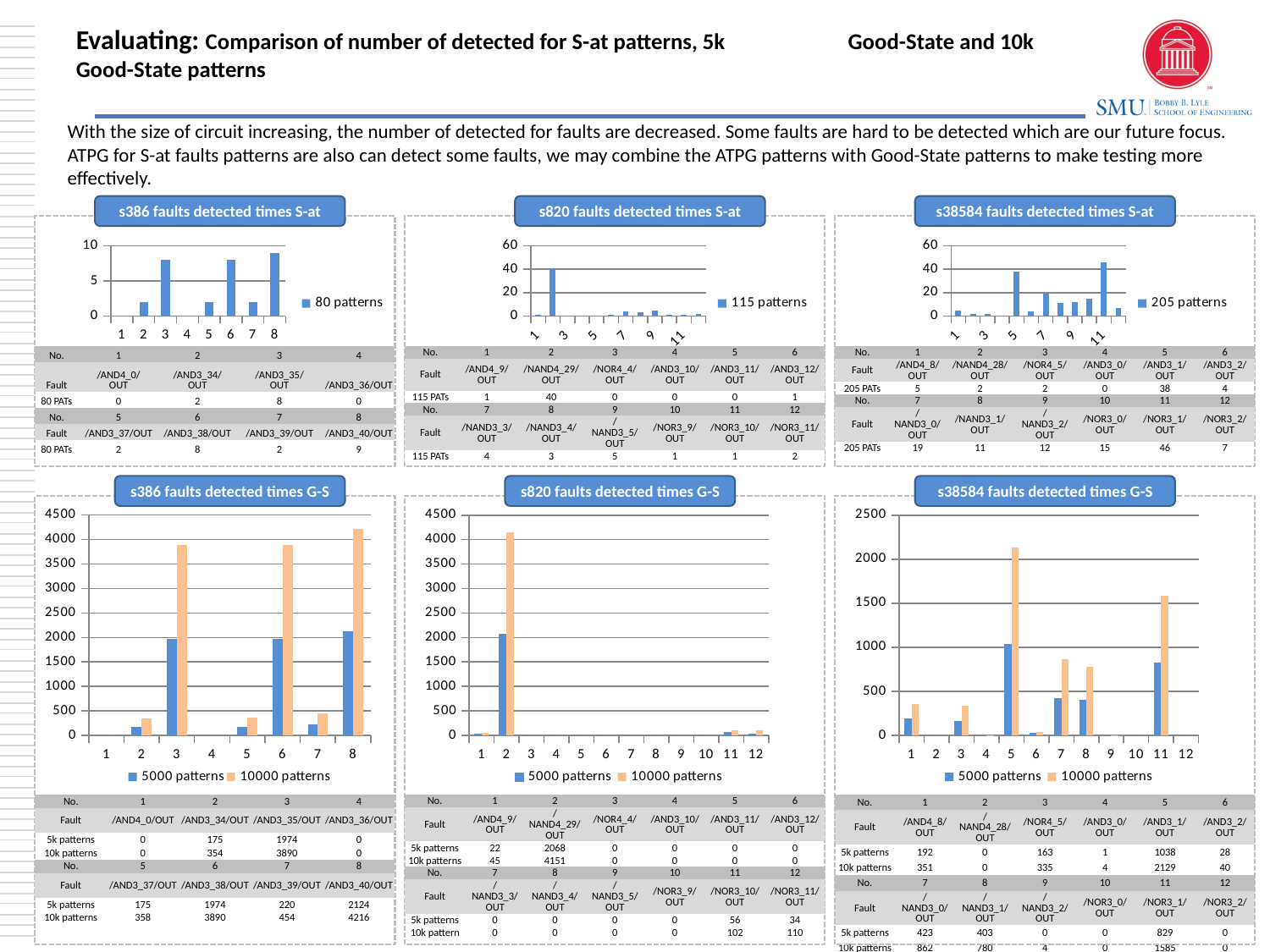

# Evaluating: Comparison of number of detected for S-at patterns, 5k 	        Good-State and 10k Good-State patterns
With the size of circuit increasing, the number of detected for faults are decreased. Some faults are hard to be detected which are our future focus. ATPG for S-at faults patterns are also can detect some faults, we may combine the ATPG patterns with Good-State patterns to make testing more effectively.
s386 faults detected times S-at
s820 faults detected times S-at
s38584 faults detected times S-at

### Chart

| Category | 80 patterns |
|---|---|
| 1.0 | 0.0 |
| 2.0 | 2.0 |
| 3.0 | 8.0 |
| 4.0 | 0.0 |
| 5.0 | 2.0 |
| 6.0 | 8.0 |
| 7.0 | 2.0 |
| 8.0 | 9.0 |

### Chart

| Category | 115 patterns |
|---|---|
| 1.0 | 1.0 |
| 2.0 | 40.0 |
| 3.0 | 0.0 |
| 4.0 | 0.0 |
| 5.0 | 0.0 |
| 6.0 | 1.0 |
| 7.0 | 4.0 |
| 8.0 | 3.0 |
| 9.0 | 5.0 |
| 10.0 | 1.0 |
| 11.0 | 1.0 |
| 12.0 | 2.0 |

### Chart

| Category | 205 patterns |
|---|---|
| 1.0 | 5.0 |
| 2.0 | 2.0 |
| 3.0 | 2.0 |
| 4.0 | 0.0 |
| 5.0 | 38.0 |
| 6.0 | 4.0 |
| 7.0 | 19.0 |
| 8.0 | 11.0 |
| 9.0 | 12.0 |
| 10.0 | 15.0 |
| 11.0 | 46.0 |
| 12.0 | 7.0 |
| No. | 1 | 2 | 3 | 4 |
| --- | --- | --- | --- | --- |
| Fault | /AND4\_0/ OUT | /AND3\_34/ OUT | /AND3\_35/ OUT | /AND3\_36/OUT |
| 80 PATs | 0 | 2 | 8 | 0 |
| No. | 5 | 6 | 7 | 8 |
| Fault | /AND3\_37/OUT | /AND3\_38/OUT | /AND3\_39/OUT | /AND3\_40/OUT |
| 80 PATs | 2 | 8 | 2 | 9 |
| No. | 1 | 2 | 3 | 4 | 5 | 6 |
| --- | --- | --- | --- | --- | --- | --- |
| Fault | /AND4\_9/OUT | /NAND4\_29/OUT | /NOR4\_4/OUT | /AND3\_10/OUT | /AND3\_11/OUT | /AND3\_12/OUT |
| 115 PATs | 1 | 40 | 0 | 0 | 0 | 1 |
| No. | 7 | 8 | 9 | 10 | 11 | 12 |
| Fault | /NAND3\_3/OUT | /NAND3\_4/OUT | /NAND3\_5/OUT | /NOR3\_9/OUT | /NOR3\_10/OUT | /NOR3\_11/OUT |
| 115 PATs | 4 | 3 | 5 | 1 | 1 | 2 |
| No. | 1 | 2 | 3 | 4 | 5 | 6 |
| --- | --- | --- | --- | --- | --- | --- |
| Fault | /AND4\_8/OUT | /NAND4\_28/OUT | /NOR4\_5/OUT | /AND3\_0/OUT | /AND3\_1/OUT | /AND3\_2/OUT |
| 205 PATs | 5 | 2 | 2 | 0 | 38 | 4 |
| No. | 7 | 8 | 9 | 10 | 11 | 12 |
| Fault | /NAND3\_0/OUT | /NAND3\_1/OUT | /NAND3\_2/OUT | /NOR3\_0/OUT | /NOR3\_1/OUT | /NOR3\_2/OUT |
| 205 PATs | 19 | 11 | 12 | 15 | 46 | 7 |
s386 faults detected times G-S
s820 faults detected times G-S
s38584 faults detected times G-S

### Chart

| Category | 5000 patterns | 10000 patterns |
|---|---|---|
| 1.0 | 0.0 | 0.0 |
| 2.0 | 175.0 | 354.0 |
| 3.0 | 1974.0 | 3890.0 |
| 4.0 | 0.0 | 0.0 |
| 5.0 | 175.0 | 358.0 |
| 6.0 | 1974.0 | 3890.0 |
| 7.0 | 220.0 | 454.0 |
| 8.0 | 2124.0 | 4216.0 |

### Chart

| Category | 5000 patterns | 10000 patterns |
|---|---|---|
| 1.0 | 22.0 | 45.0 |
| 2.0 | 2068.0 | 4151.0 |
| 3.0 | 0.0 | 0.0 |
| 4.0 | 0.0 | 0.0 |
| 5.0 | 0.0 | 0.0 |
| 6.0 | 0.0 | 0.0 |
| 7.0 | 0.0 | 0.0 |
| 8.0 | 0.0 | 0.0 |
| 9.0 | 0.0 | 0.0 |
| 10.0 | 0.0 | 0.0 |
| 11.0 | 56.0 | 102.0 |
| 12.0 | 34.0 | 110.0 |

### Chart

| Category | 5000 patterns | 10000 patterns |
|---|---|---|
| 1.0 | 192.0 | 351.0 |
| 2.0 | 0.0 | 0.0 |
| 3.0 | 163.0 | 335.0 |
| 4.0 | 1.0 | 4.0 |
| 5.0 | 1038.0 | 2129.0 |
| 6.0 | 28.0 | 40.0 |
| 7.0 | 423.0 | 862.0 |
| 8.0 | 403.0 | 780.0 |
| 9.0 | 0.0 | 4.0 |
| 10.0 | 0.0 | 0.0 |
| 11.0 | 829.0 | 1585.0 |
| 12.0 | 0.0 | 0.0 |

| No. | 1 | 2 | 3 | 4 | 5 | 6 |
| --- | --- | --- | --- | --- | --- | --- |
| Fault | /AND4\_8/OUT | /NAND4\_28/OUT | /NOR4\_5/OUT | /AND3\_0/OUT | /AND3\_1/OUT | /AND3\_2/OUT |
| 5k patterns | 192 | 0 | 163 | 1 | 1038 | 28 |
| 10k patterns | 351 | 0 | 335 | 4 | 2129 | 40 |
| No. | 7 | 8 | 9 | 10 | 11 | 12 |
| Fault | /NAND3\_0/OUT | /NAND3\_1/OUT | /NAND3\_2/OUT | /NOR3\_0/OUT | /NOR3\_1/OUT | /NOR3\_2/OUT |
| 5k patterns | 423 | 403 | 0 | 0 | 829 | 0 |
| 10k patterns | 862 | 780 | 4 | 0 | 1585 | 0 |
| No. | 1 | 2 | 3 | 4 |
| --- | --- | --- | --- | --- |
| Fault | /AND4\_0/OUT | /AND3\_34/OUT | /AND3\_35/OUT | /AND3\_36/OUT |
| 5k patterns | 0 | 175 | 1974 | 0 |
| 10k patterns | 0 | 354 | 3890 | 0 |
| No. | 5 | 6 | 7 | 8 |
| Fault | /AND3\_37/OUT | /AND3\_38/OUT | /AND3\_39/OUT | /AND3\_40/OUT |
| 5k patterns | 175 | 1974 | 220 | 2124 |
| 10k patterns | 358 | 3890 | 454 | 4216 |
| No. | 1 | 2 | 3 | 4 | 5 | 6 |
| --- | --- | --- | --- | --- | --- | --- |
| Fault | /AND4\_9/OUT | /NAND4\_29/OUT | /NOR4\_4/OUT | /AND3\_10/OUT | /AND3\_11/OUT | /AND3\_12/OUT |
| 5k patterns | 22 | 2068 | 0 | 0 | 0 | 0 |
| 10k patterns | 45 | 4151 | 0 | 0 | 0 | 0 |
| No. | 7 | 8 | 9 | 10 | 11 | 12 |
| Fault | /NAND3\_3/OUT | /NAND3\_4/OUT | /NAND3\_5/OUT | /NOR3\_9/OUT | /NOR3\_10/OUT | /NOR3\_11/OUT |
| 5k patterns | 0 | 0 | 0 | 0 | 56 | 34 |
| 10k pattern | 0 | 0 | 0 | 0 | 102 | 110 |